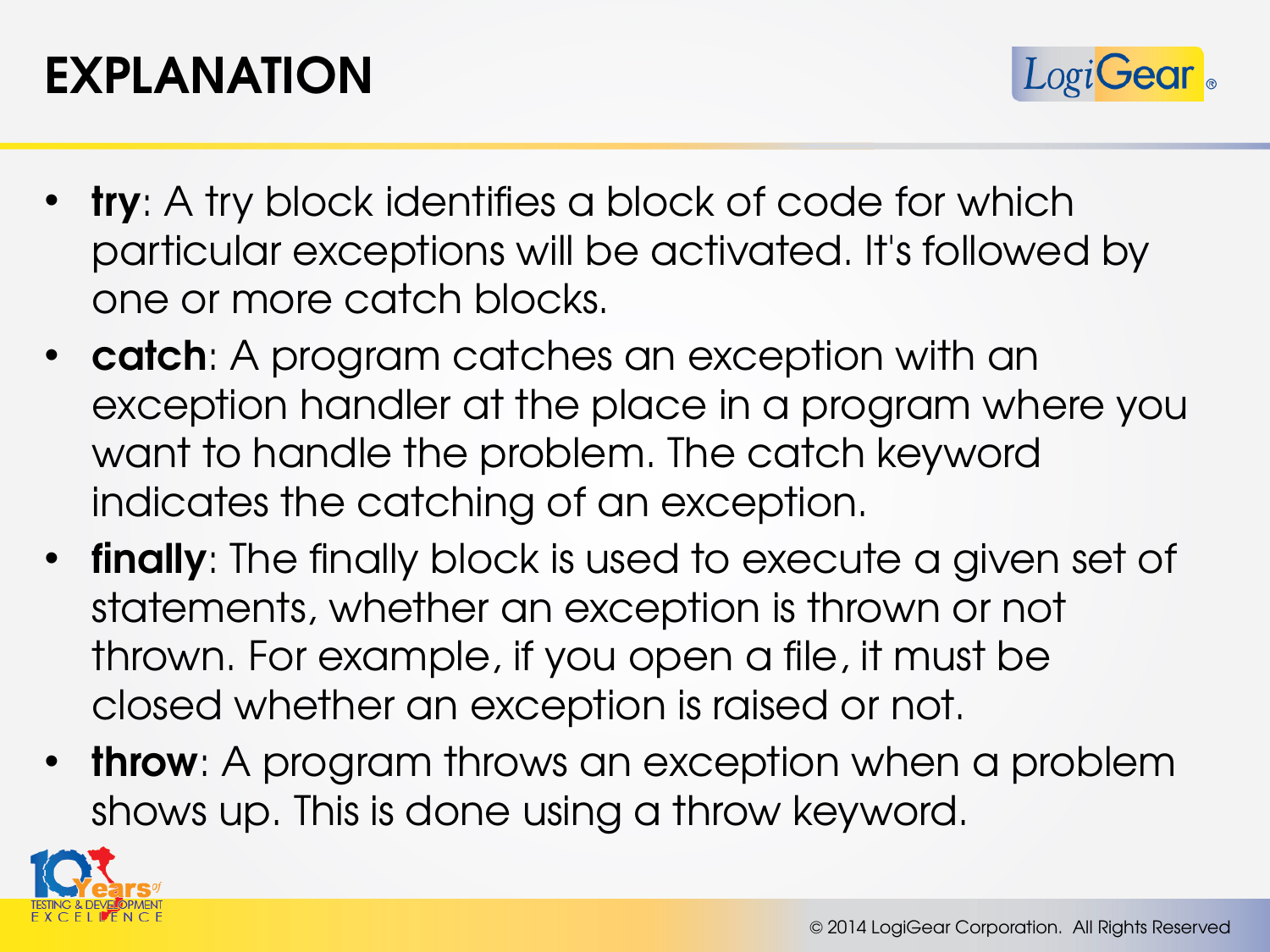

# explanation
try: A try block identifies a block of code for which particular exceptions will be activated. It's followed by one or more catch blocks.
catch: A program catches an exception with an exception handler at the place in a program where you want to handle the problem. The catch keyword indicates the catching of an exception.
finally: The finally block is used to execute a given set of statements, whether an exception is thrown or not thrown. For example, if you open a file, it must be closed whether an exception is raised or not.
throw: A program throws an exception when a problem shows up. This is done using a throw keyword.